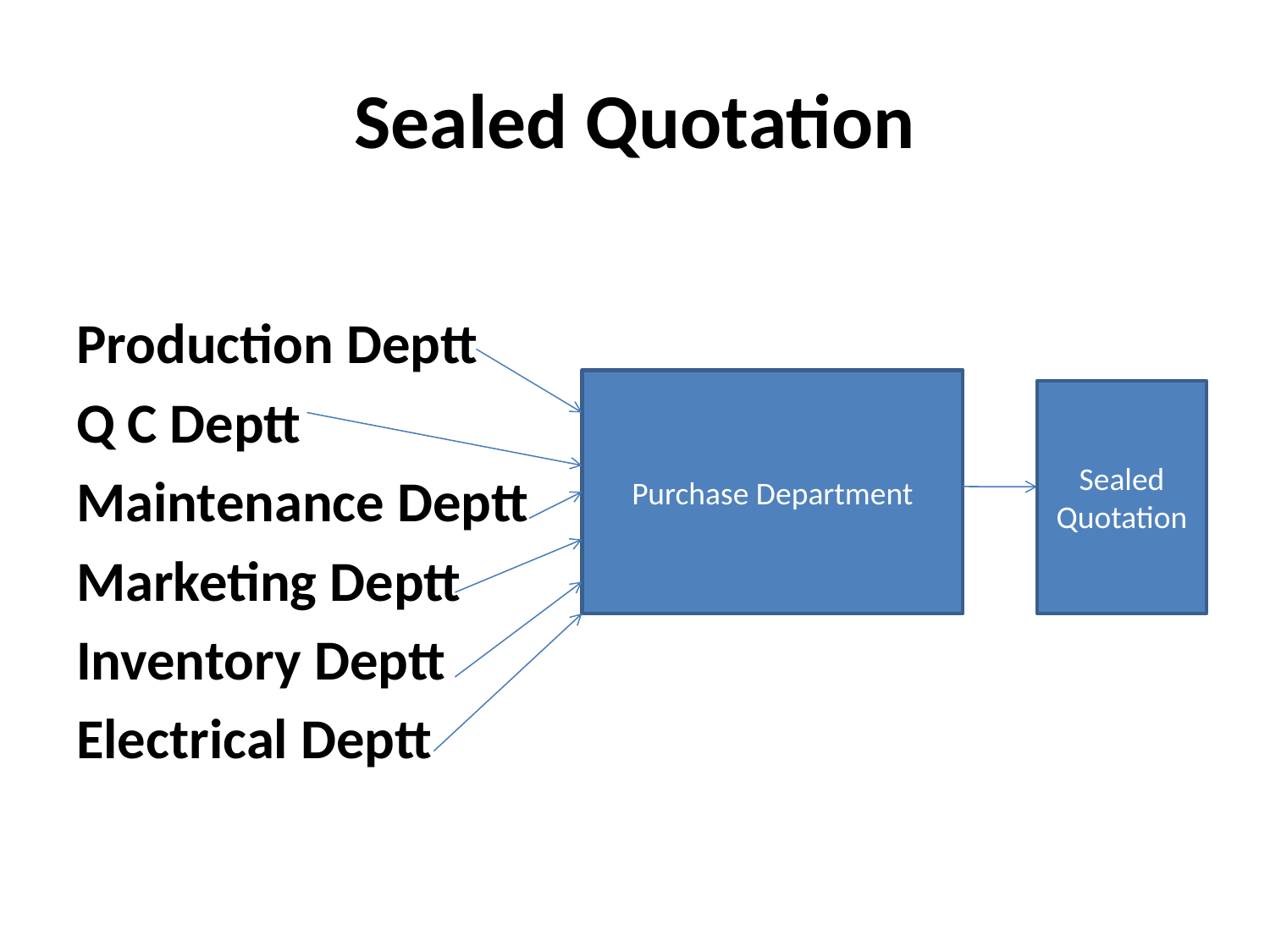

# Sealed Quotation

Production Deptt
Q C Deptt
Maintenance Deptt
Marketing Deptt
Inventory Deptt
Electrical Deptt
Purchase Department
Sealed Quotation